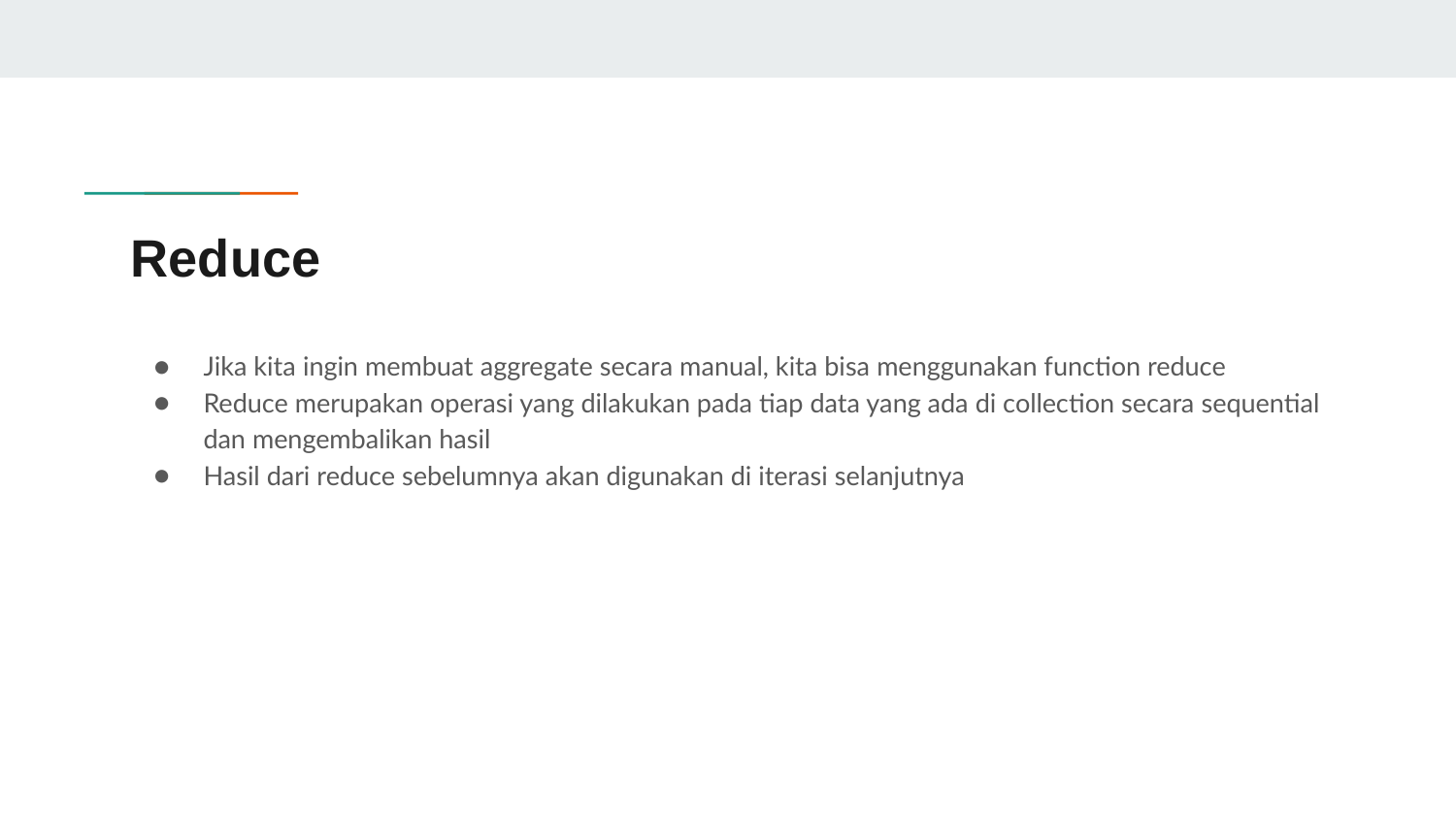

# Reduce
Jika kita ingin membuat aggregate secara manual, kita bisa menggunakan function reduce
Reduce merupakan operasi yang dilakukan pada tiap data yang ada di collection secara sequential dan mengembalikan hasil
Hasil dari reduce sebelumnya akan digunakan di iterasi selanjutnya